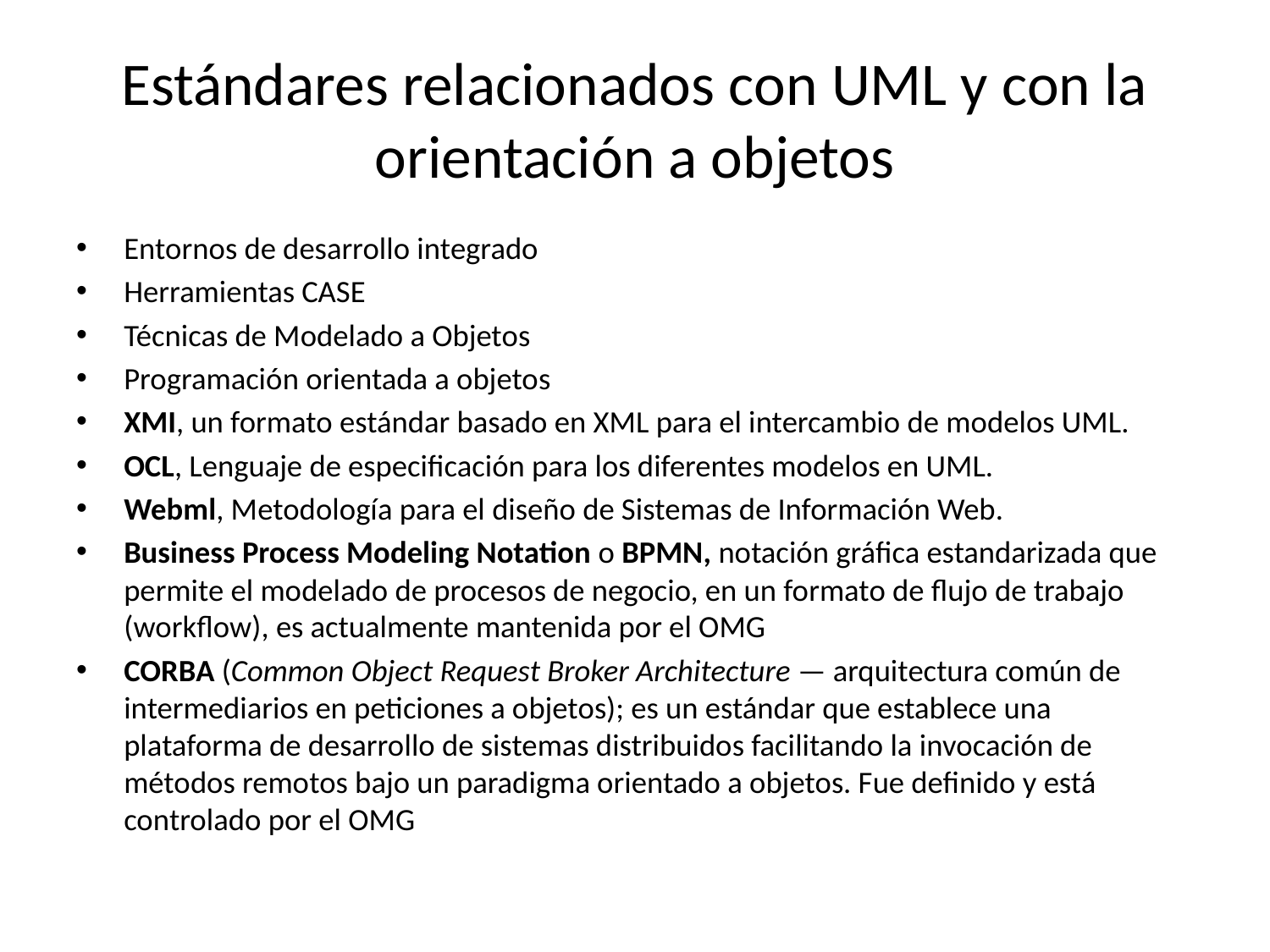

# Estándares relacionados con UML y con la orientación a objetos
Entornos de desarrollo integrado
Herramientas CASE
Técnicas de Modelado a Objetos
Programación orientada a objetos
XMI, un formato estándar basado en XML para el intercambio de modelos UML.
OCL, Lenguaje de especificación para los diferentes modelos en UML.
Webml, Metodología para el diseño de Sistemas de Información Web.
Business Process Modeling Notation o BPMN, notación gráfica estandarizada que permite el modelado de procesos de negocio, en un formato de flujo de trabajo (workflow), es actualmente mantenida por el OMG
CORBA (Common Object Request Broker Architecture — arquitectura común de intermediarios en peticiones a objetos); es un estándar que establece una plataforma de desarrollo de sistemas distribuidos facilitando la invocación de métodos remotos bajo un paradigma orientado a objetos. Fue definido y está controlado por el OMG